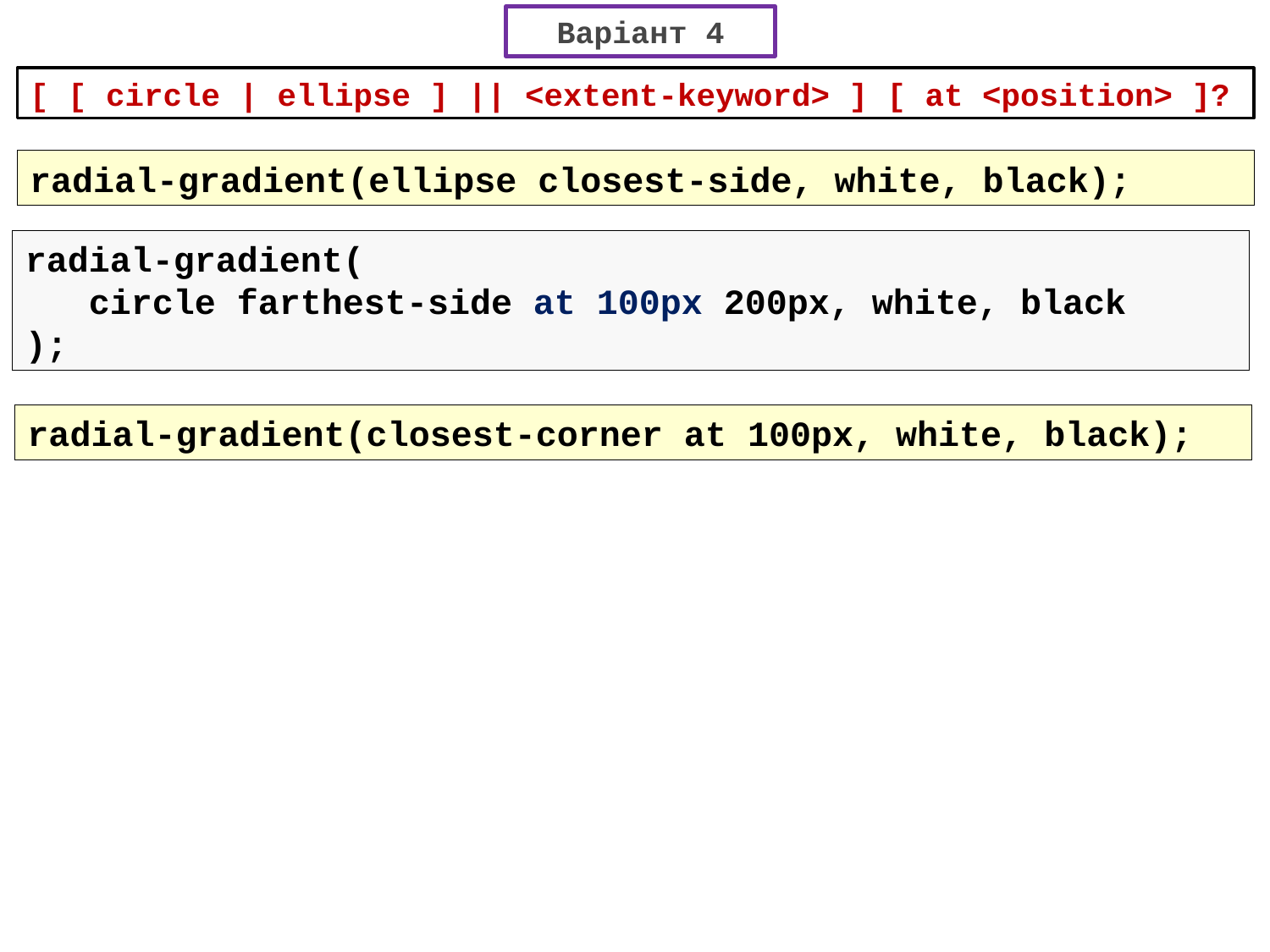

# Варіант 4
[ [ circle | ellipse ] || <extent-keyword> ] [ at <position> ]?
radial-gradient(ellipse closest-side, white, black);
radial-gradient(
   circle farthest-side at 100px 200px, white, black
);
radial-gradient(closest-corner at 100px, white, black);